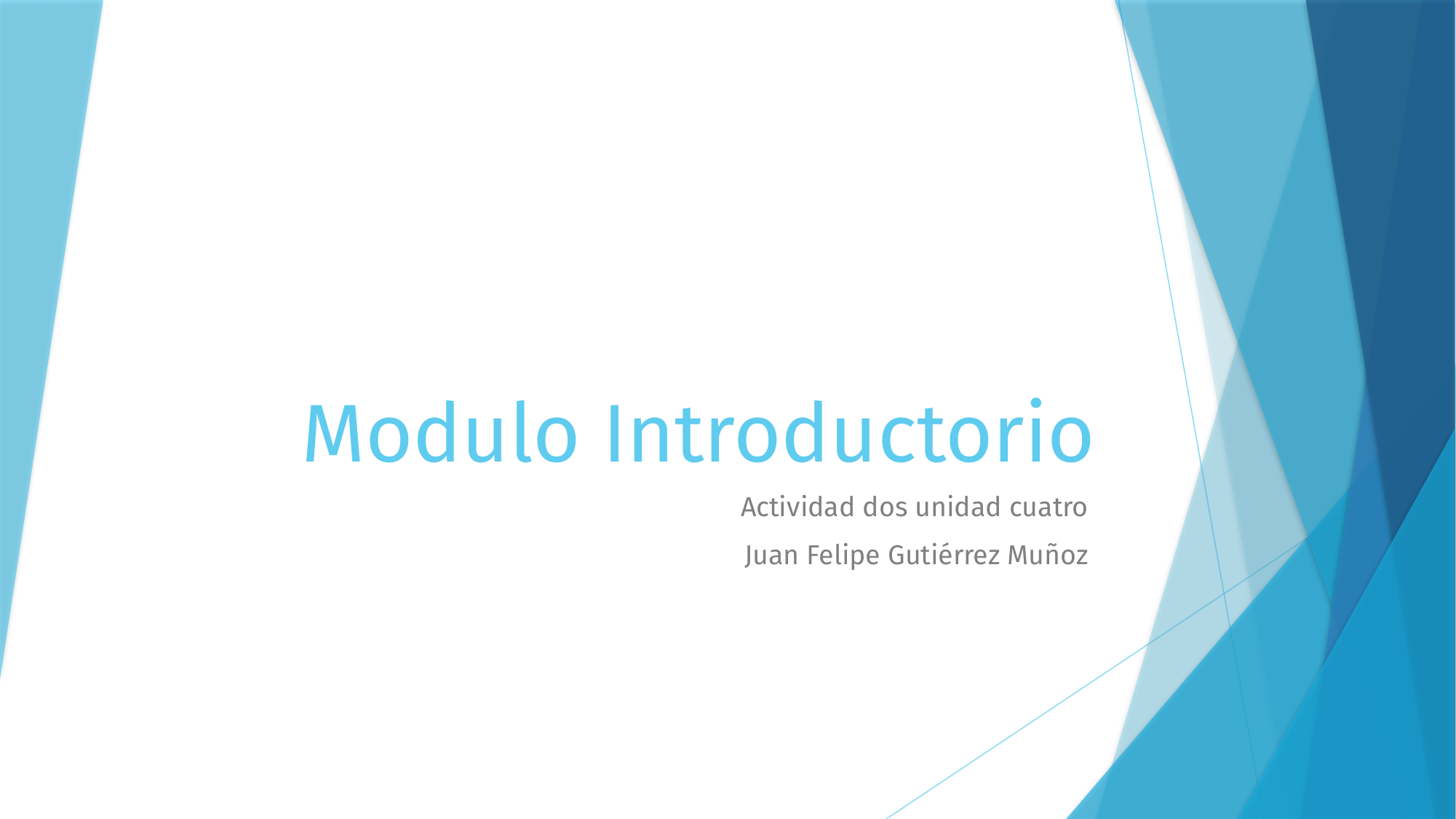

# Modulo Introductorio
Actividad dos unidad cuatro
Juan Felipe Gutiérrez Muñoz